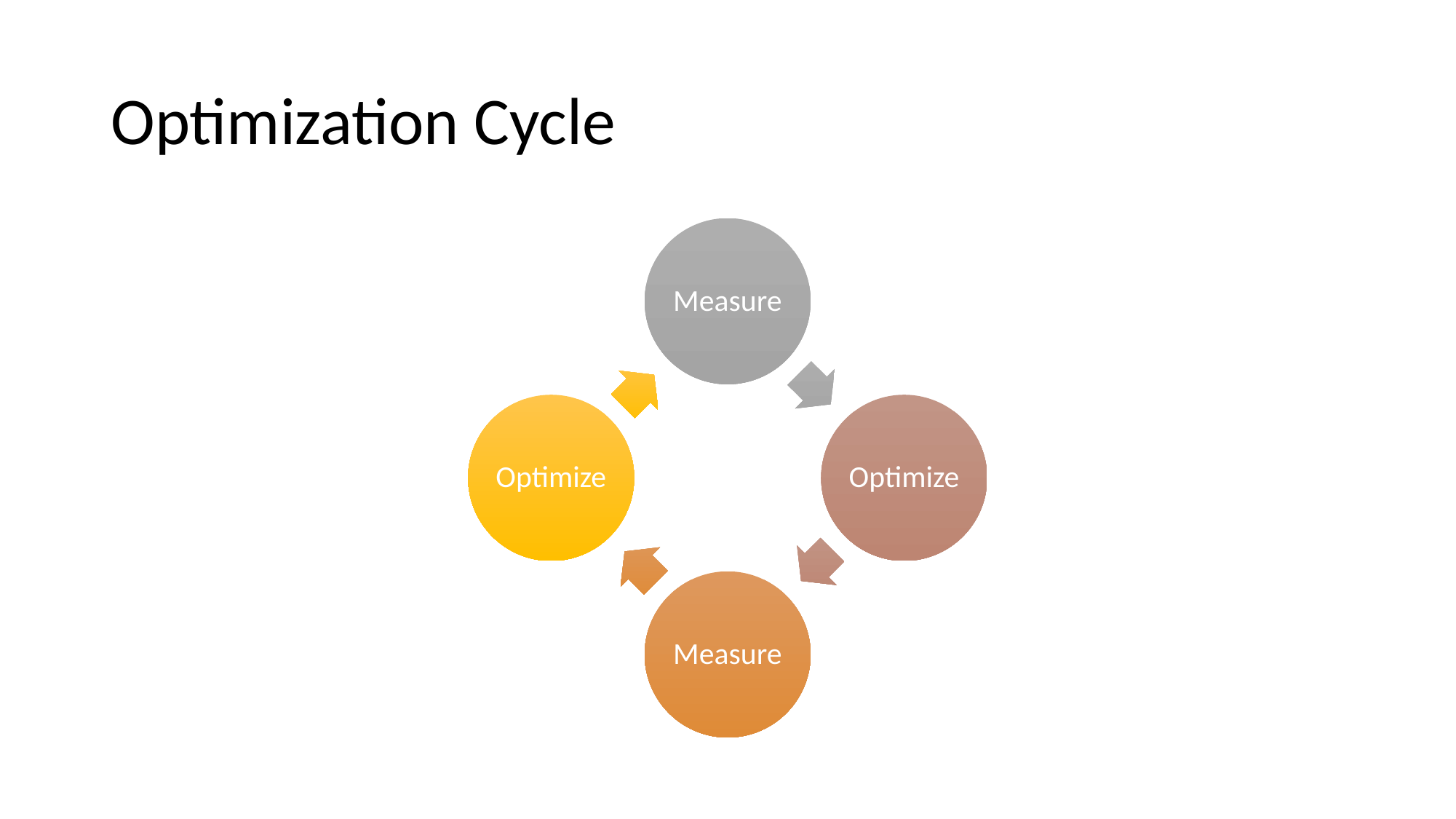

# Optimization Cycle
Measure

Optimize

Measure

Optimize